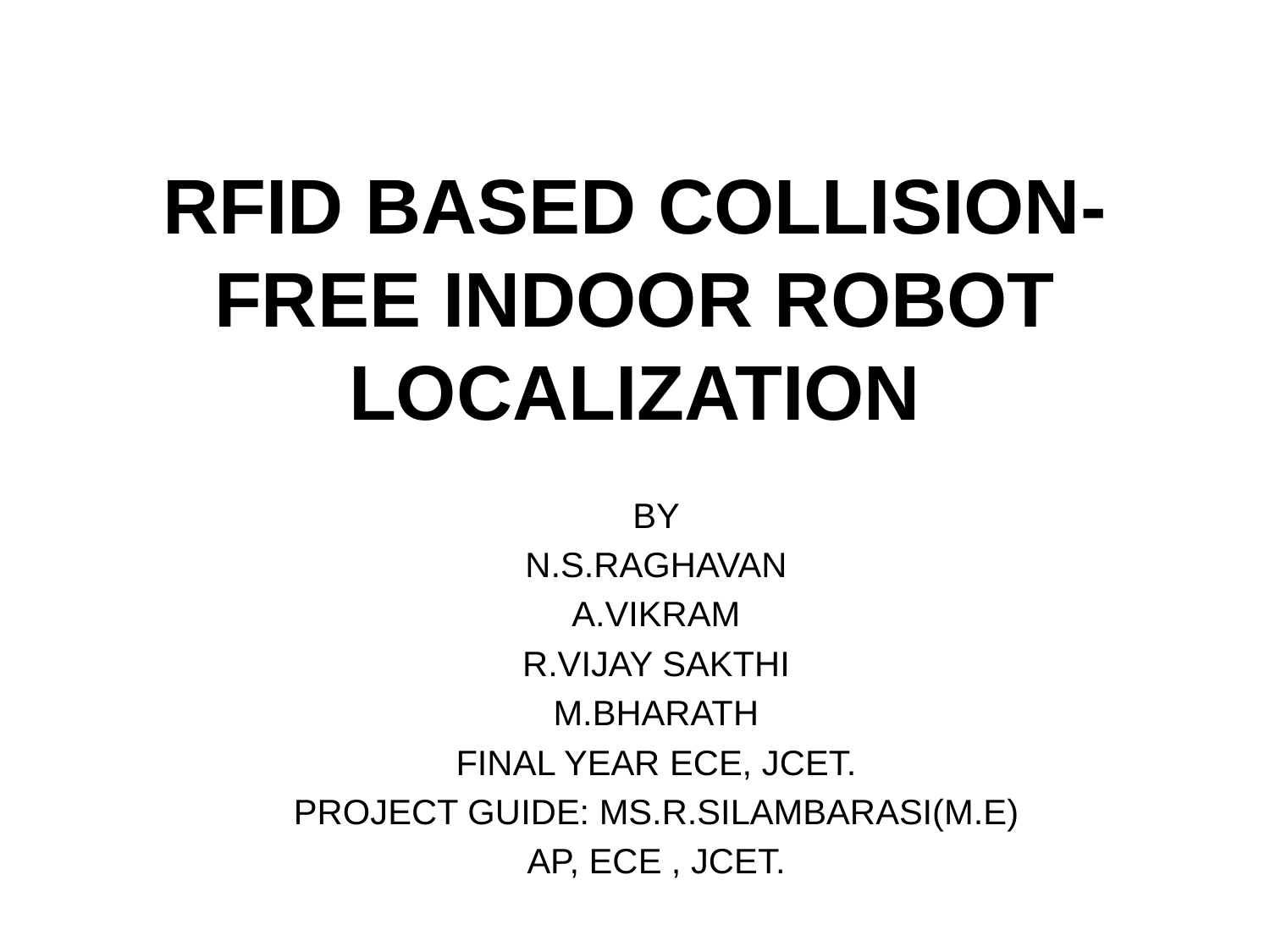

# RFID BASED COLLISION-FREE INDOOR ROBOT LOCALIZATION
BY
N.S.RAGHAVAN
A.VIKRAM
R.VIJAY SAKTHI
M.BHARATH
FINAL YEAR ECE, JCET.
PROJECT GUIDE: MS.R.SILAMBARASI(M.E)
AP, ECE , JCET.